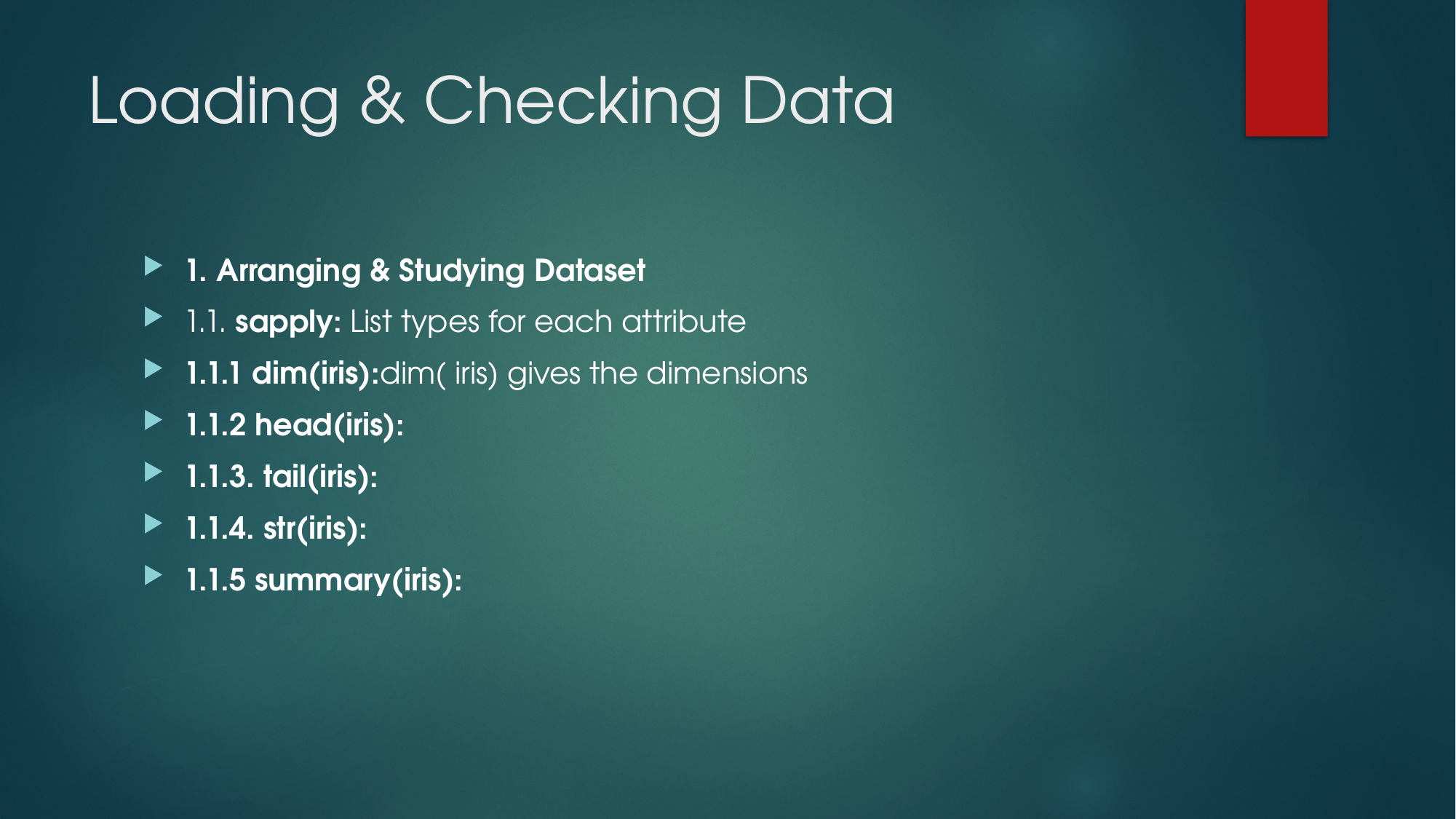

# Loading & Checking Data
1. Arranging & Studying Dataset
1.1. sapply: List types for each attribute
1.1.1 dim(iris):dim( iris) gives the dimensions
1.1.2 head(iris):
1.1.3. tail(iris):
1.1.4. str(iris):
1.1.5 summary(iris):